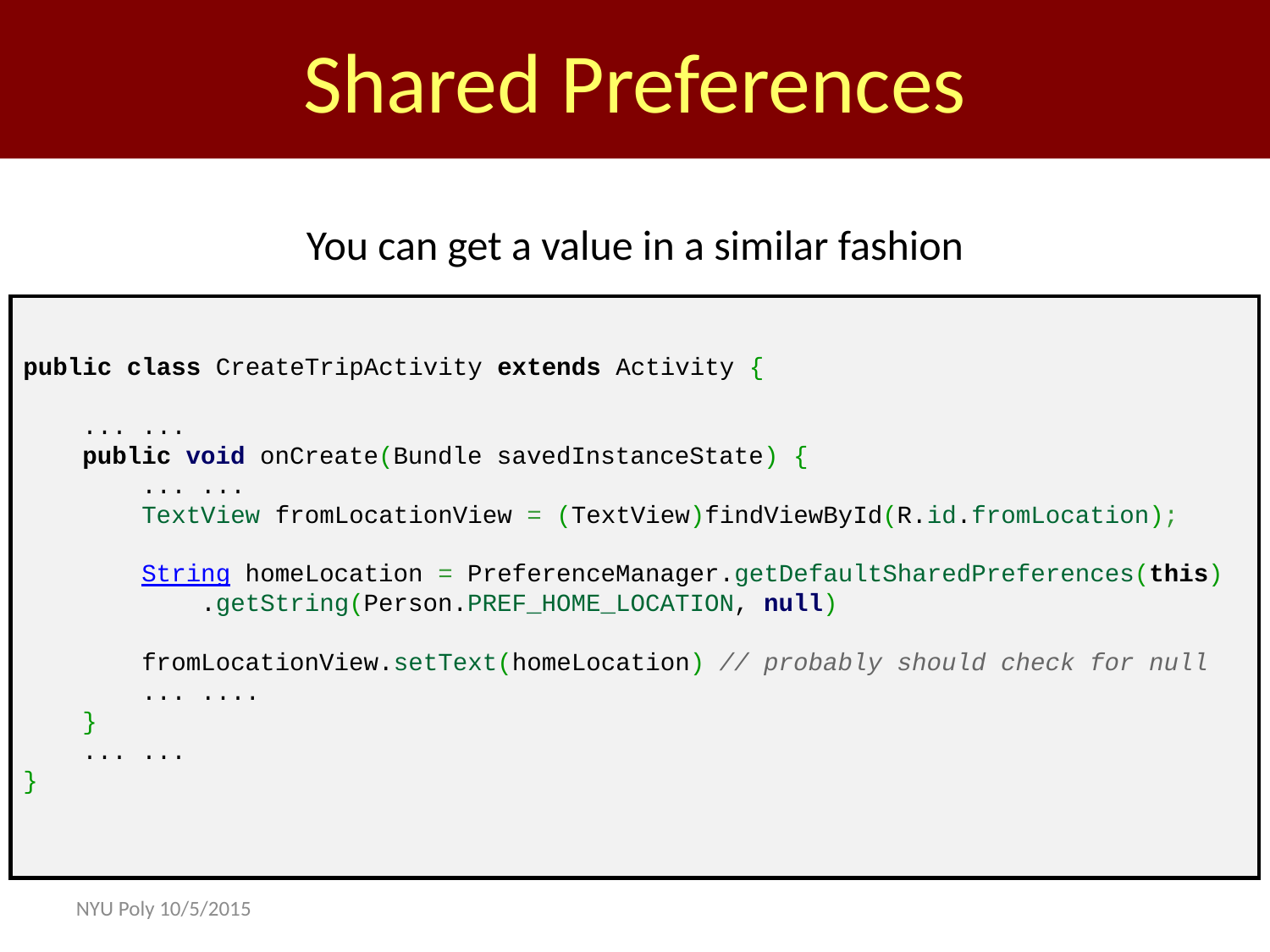

Shared Preferences
You can get a value in a similar fashion
public class CreateTripActivity extends Activity {

    ... ...
    public void onCreate(Bundle savedInstanceState) {
        ... ...
        TextView fromLocationView = (TextView)findViewById(R.id.fromLocation);

        String homeLocation = PreferenceManager.getDefaultSharedPreferences(this)
            .getString(Person.PREF_HOME_LOCATION, null)

        fromLocationView.setText(homeLocation) // probably should check for null
        ... ....
    }
    ... ...
}

NYU Poly 10/5/2015